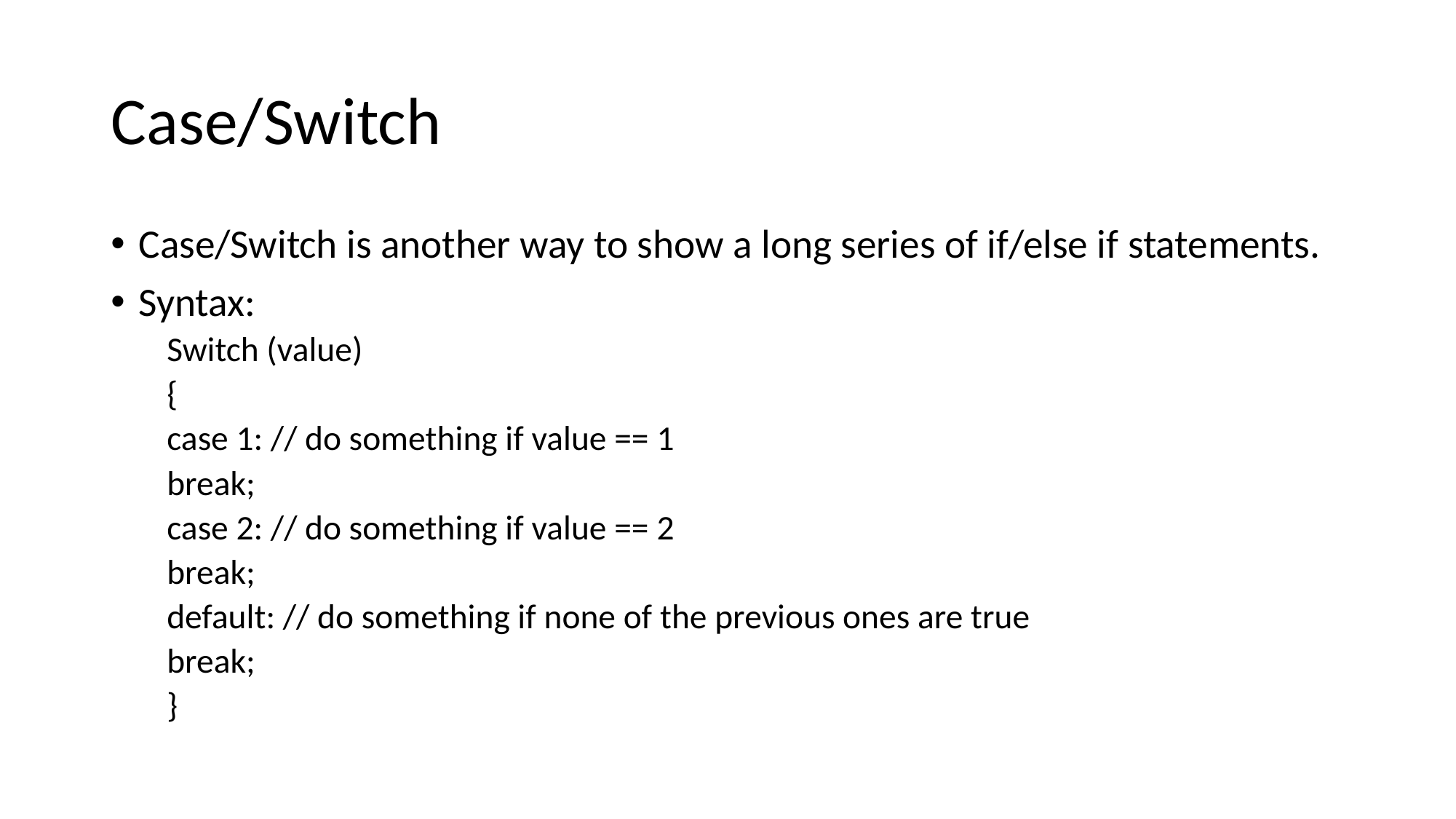

# Case/Switch
Case/Switch is another way to show a long series of if/else if statements.
Syntax:
Switch (value)
{
	case 1: // do something if value == 1
		break;
	case 2: // do something if value == 2
		break;
	default: // do something if none of the previous ones are true
		break;
}